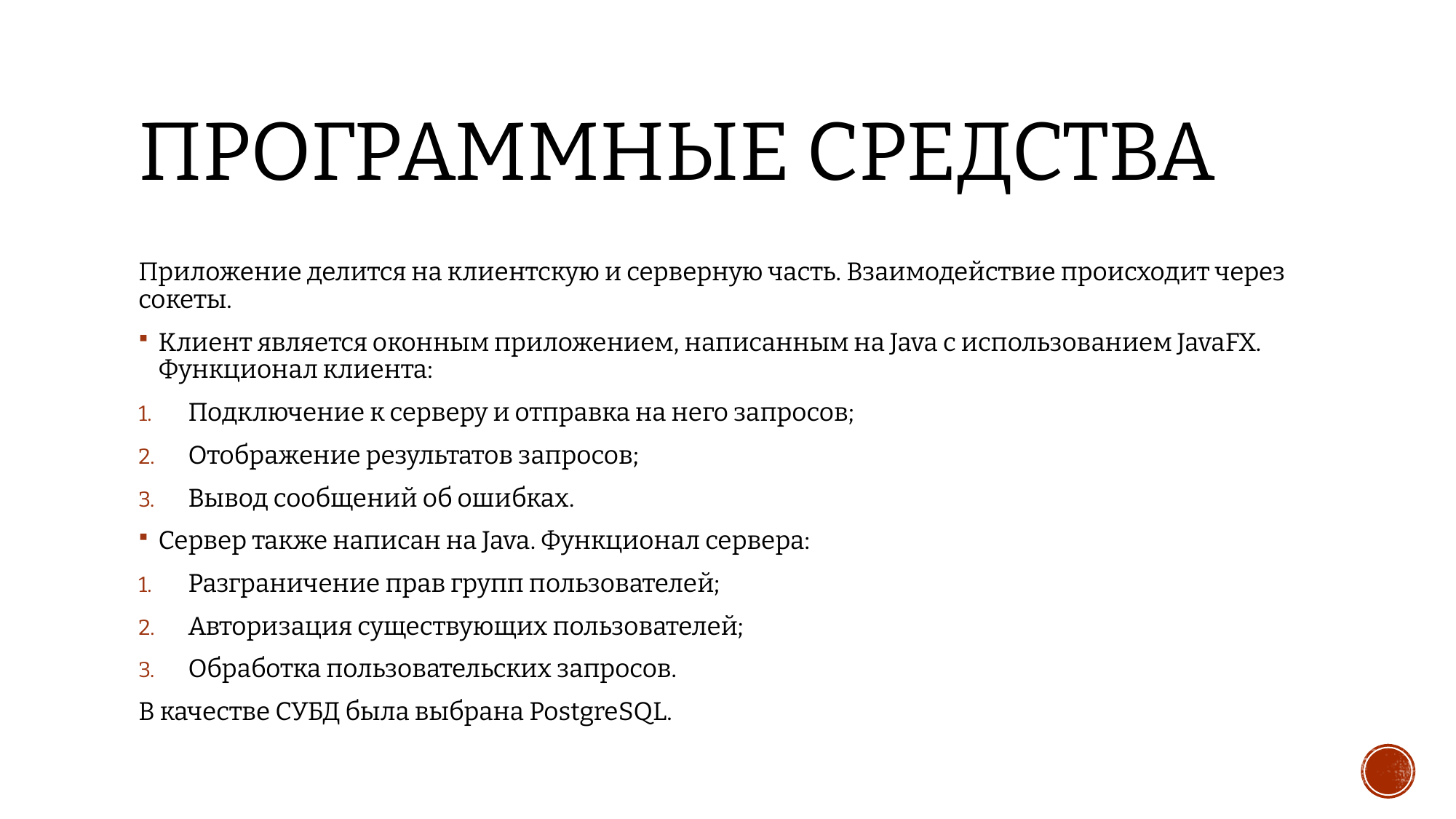

# Программные средства
Приложение делится на клиентскую и серверную часть. Взаимодействие происходит через сокеты.
Клиент является оконным приложением, написанным на Java с использованием JavaFX. Функционал клиента:
Подключение к серверу и отправка на него запросов;
Отображение результатов запросов;
Вывод сообщений об ошибках.
Сервер также написан на Java. Функционал сервера:
Разграничение прав групп пользователей;
Авторизация существующих пользователей;
Обработка пользовательских запросов.
В качестве СУБД была выбрана PostgreSQL.